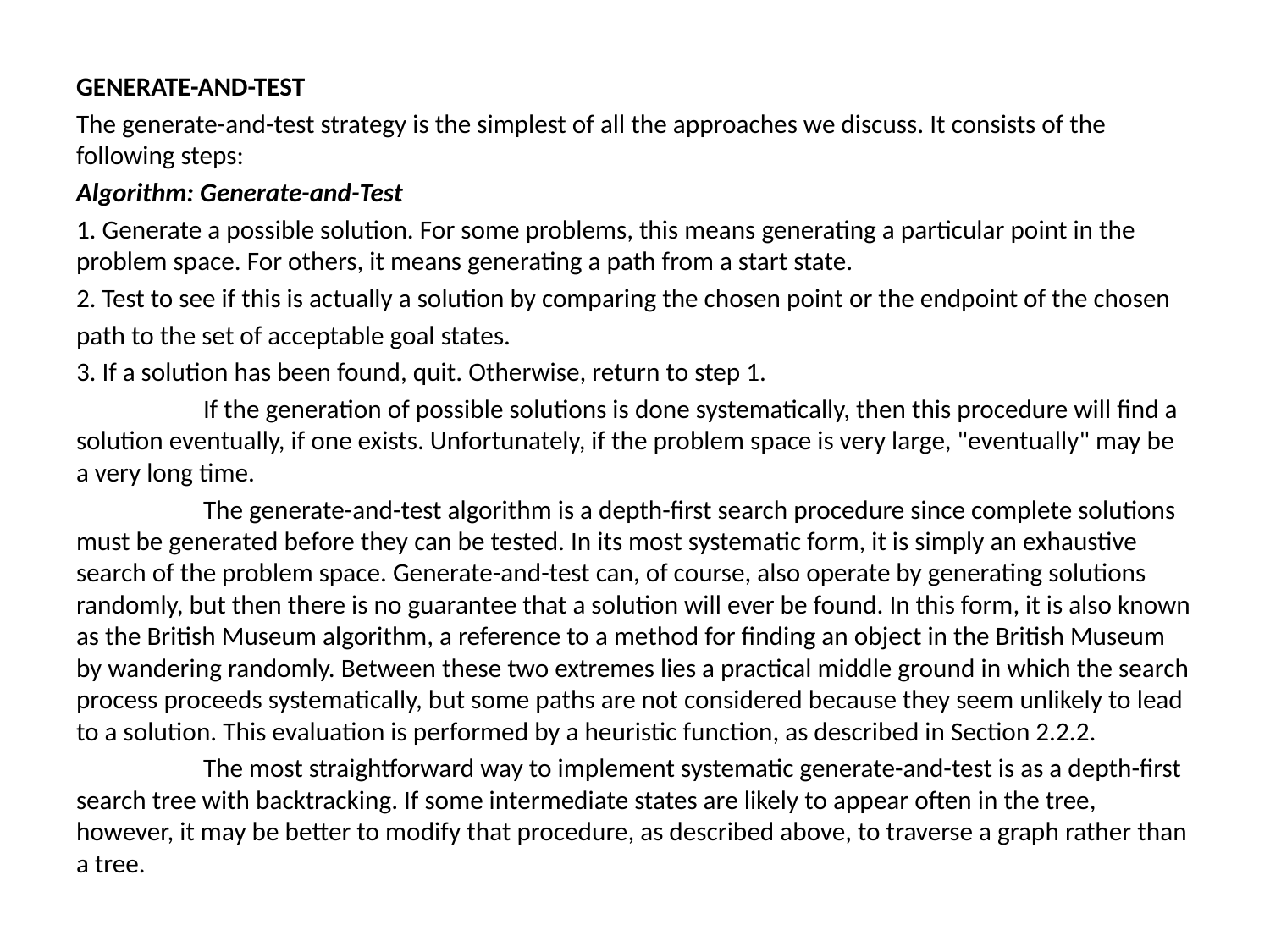

GENERATE-AND-TEST
The generate-and-test strategy is the simplest of all the approaches we discuss. It consists of the following steps:
Algorithm: Generate-and-Test
1. Generate a possible solution. For some problems, this means generating a particular point in the problem space. For others, it means generating a path from a start state.
2. Test to see if this is actually a solution by comparing the chosen point or the endpoint of the chosen
path to the set of acceptable goal states.
3. If a solution has been found, quit. Otherwise, return to step 1.
	If the generation of possible solutions is done systematically, then this procedure will find a solution eventually, if one exists. Unfortunately, if the problem space is very large, "eventually" may be a very long time.
	The generate-and-test algorithm is a depth-first search procedure since complete solutions must be generated before they can be tested. In its most systematic form, it is simply an exhaustive search of the problem space. Generate-and-test can, of course, also operate by generating solutions randomly, but then there is no guarantee that a solution will ever be found. In this form, it is also known as the British Museum algorithm, a reference to a method for finding an object in the British Museum by wandering randomly. Between these two extremes lies a practical middle ground in which the search process proceeds systematically, but some paths are not considered because they seem unlikely to lead to a solution. This evaluation is performed by a heuristic function, as described in Section 2.2.2.
	The most straightforward way to implement systematic generate-and-test is as a depth-first search tree with backtracking. If some intermediate states are likely to appear often in the tree, however, it may be better to modify that procedure, as described above, to traverse a graph rather than a tree.